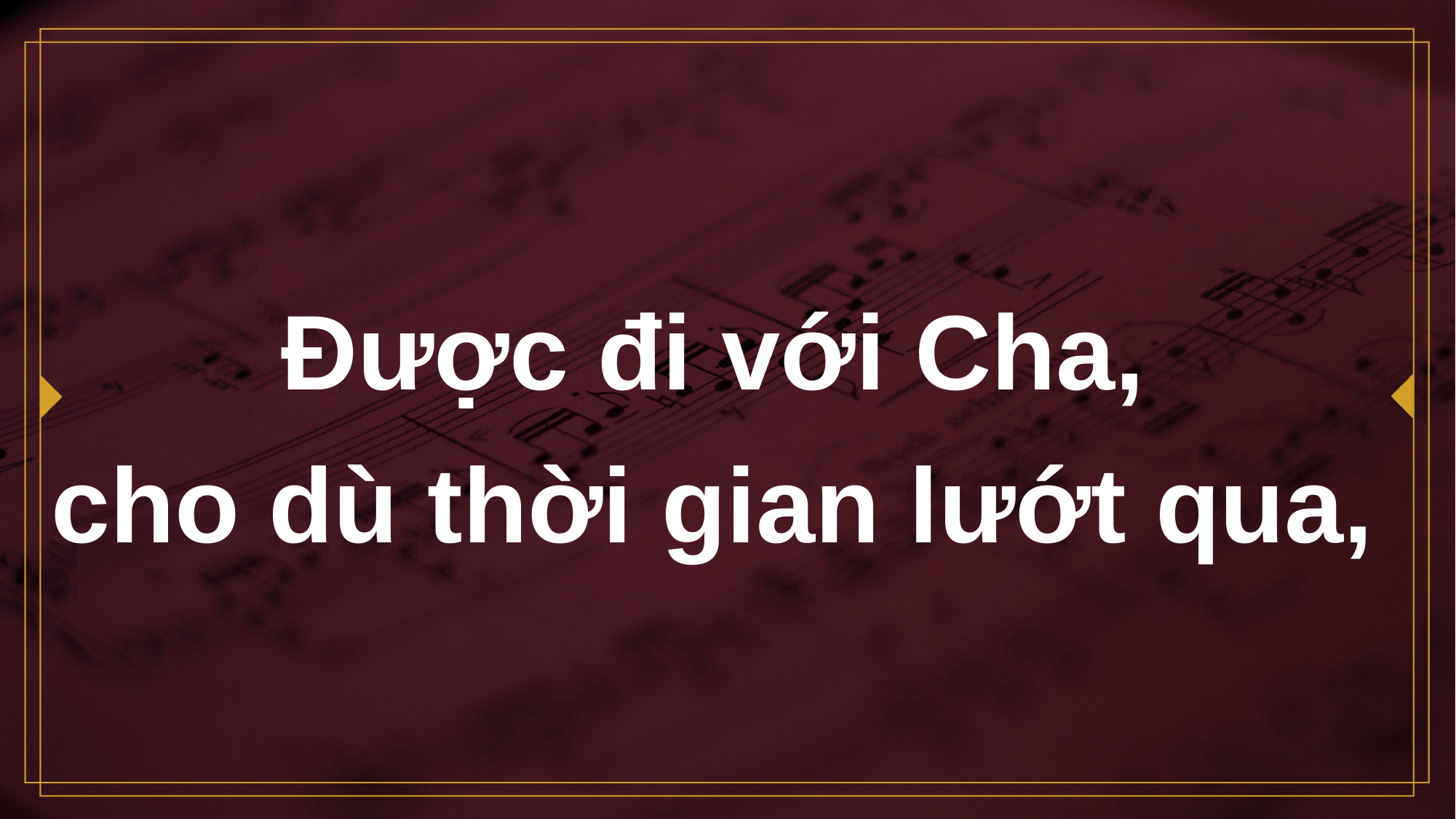

# Ðược đi với Cha, cho dù thời gian lướt qua,